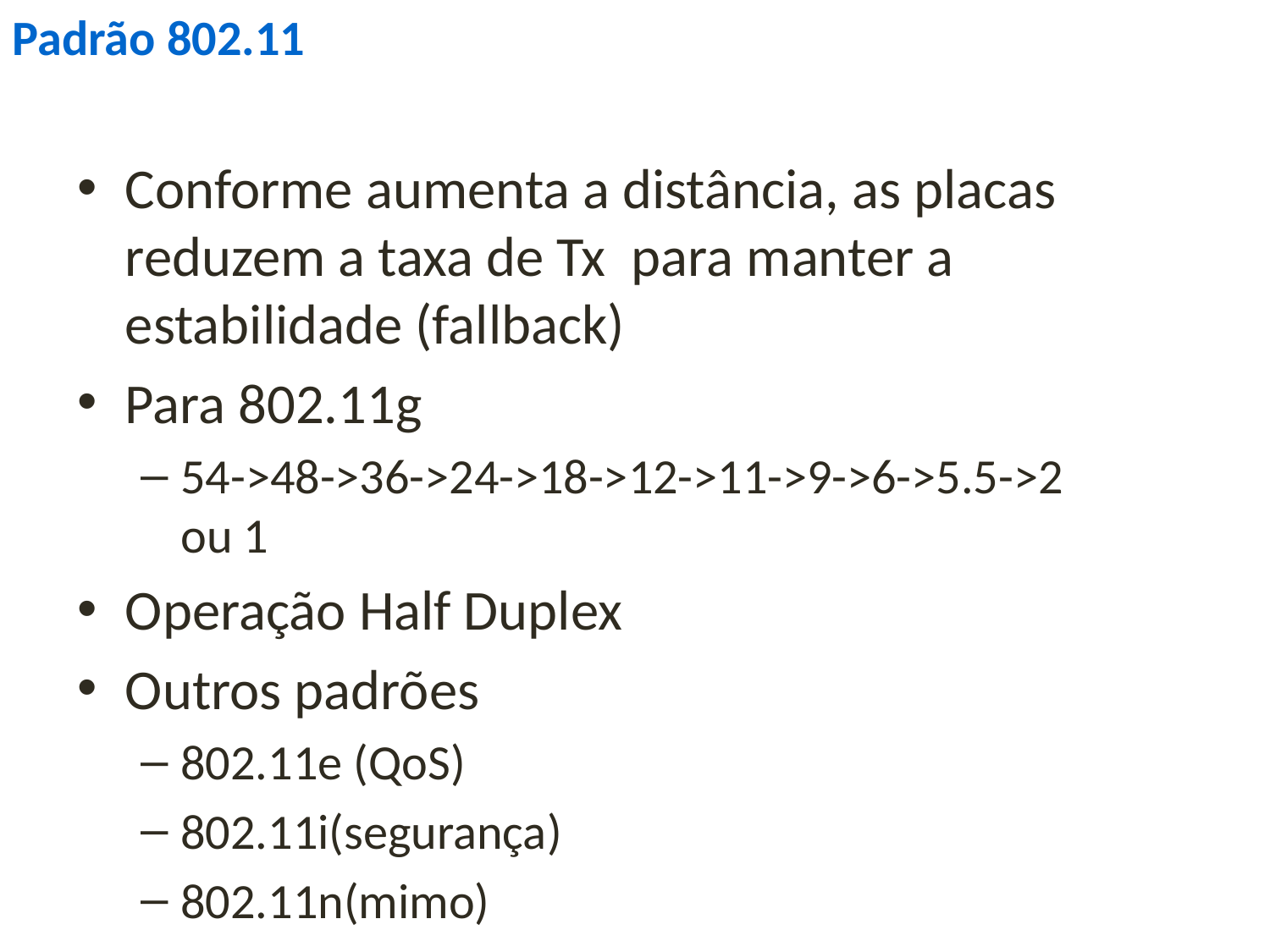

Padrão 802.11
Conforme aumenta a distância, as placas reduzem a taxa de Tx  para manter a estabilidade (fallback)
Para 802.11g
54->48->36->24->18->12->11->9->6->5.5->2 ou 1
Operação Half Duplex
Outros padrões
802.11e (QoS)
802.11i(segurança)
802.11n(mimo)